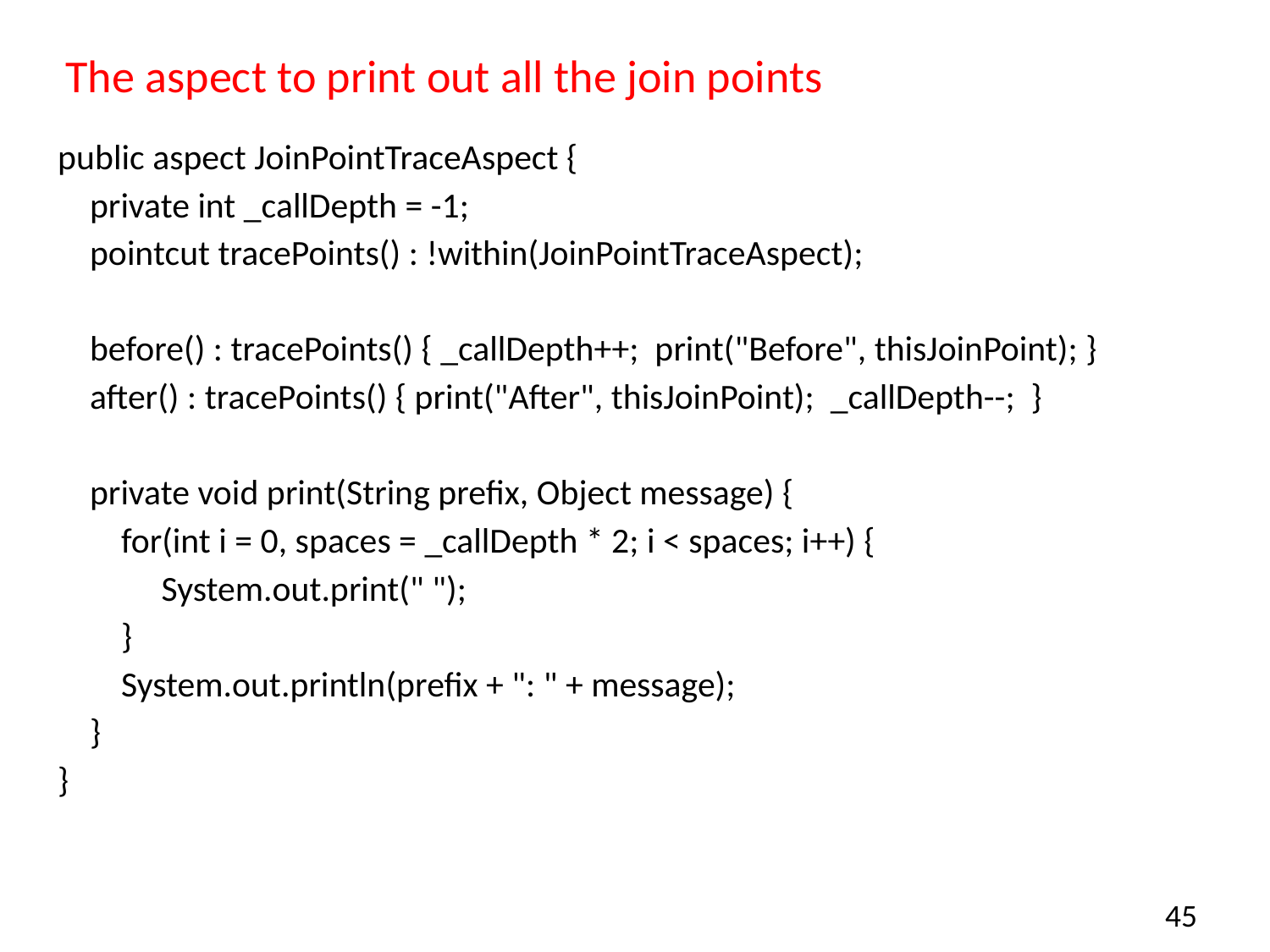

# The aspect to print out all the join points
public aspect JoinPointTraceAspect {
    private int _callDepth = -1;
    pointcut tracePoints() : !within(JoinPointTraceAspect);

    before() : tracePoints() { _callDepth++;  print("Before", thisJoinPoint); }
    after() : tracePoints() { print("After", thisJoinPoint);  _callDepth--;  }

    private void print(String prefix, Object message) {
	    for(int i = 0, spaces = _callDepth * 2; i < spaces; i++) {
	         System.out.print(" ");
	    }
  	    System.out.println(prefix + ": " + message);
    }
}
45